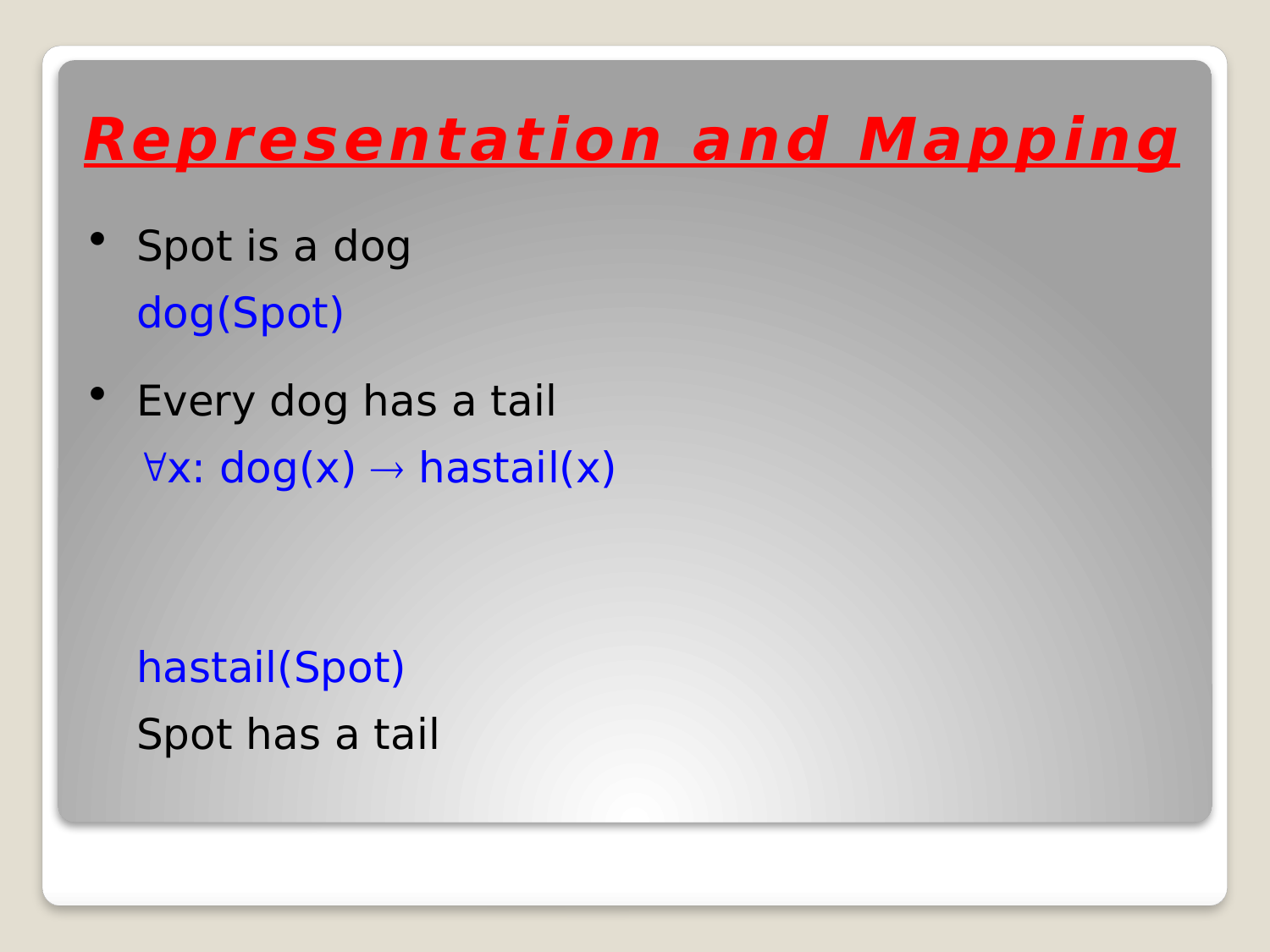

# Representation and Mapping
Spot is a dog
	dog(Spot)
Every dog has a tail
	∀x: dog(x) → hastail(x)

	hastail(Spot)
	Spot has a tail